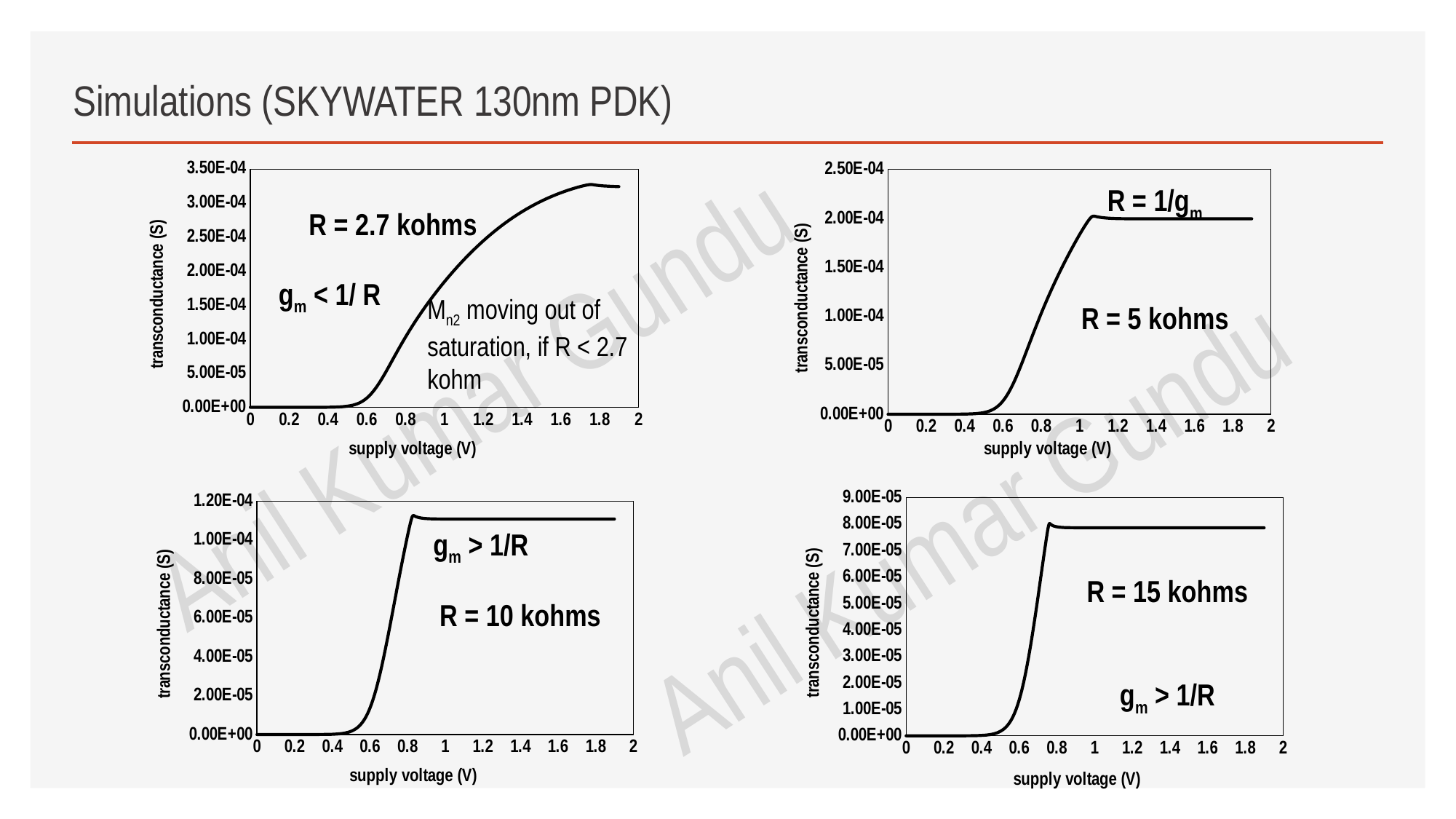

# Simulations (SKYWATER 130nm PDK)

### Chart

| Category | Column3 |
|---|---|

### Chart

| Category | Column3 |
|---|---|
R = 1/gm
R = 2.7 kohms
gm < 1/ R
Mn2 moving out of saturation, if R < 2.7 kohm
R = 5 kohms
Anil Kumar Gundu
Anil Kumar Gundu

### Chart

| Category | Column3 |
|---|---|

### Chart

| Category | Column3 |
|---|---|
gm > 1/R
R = 15 kohms
R = 10 kohms
gm > 1/R